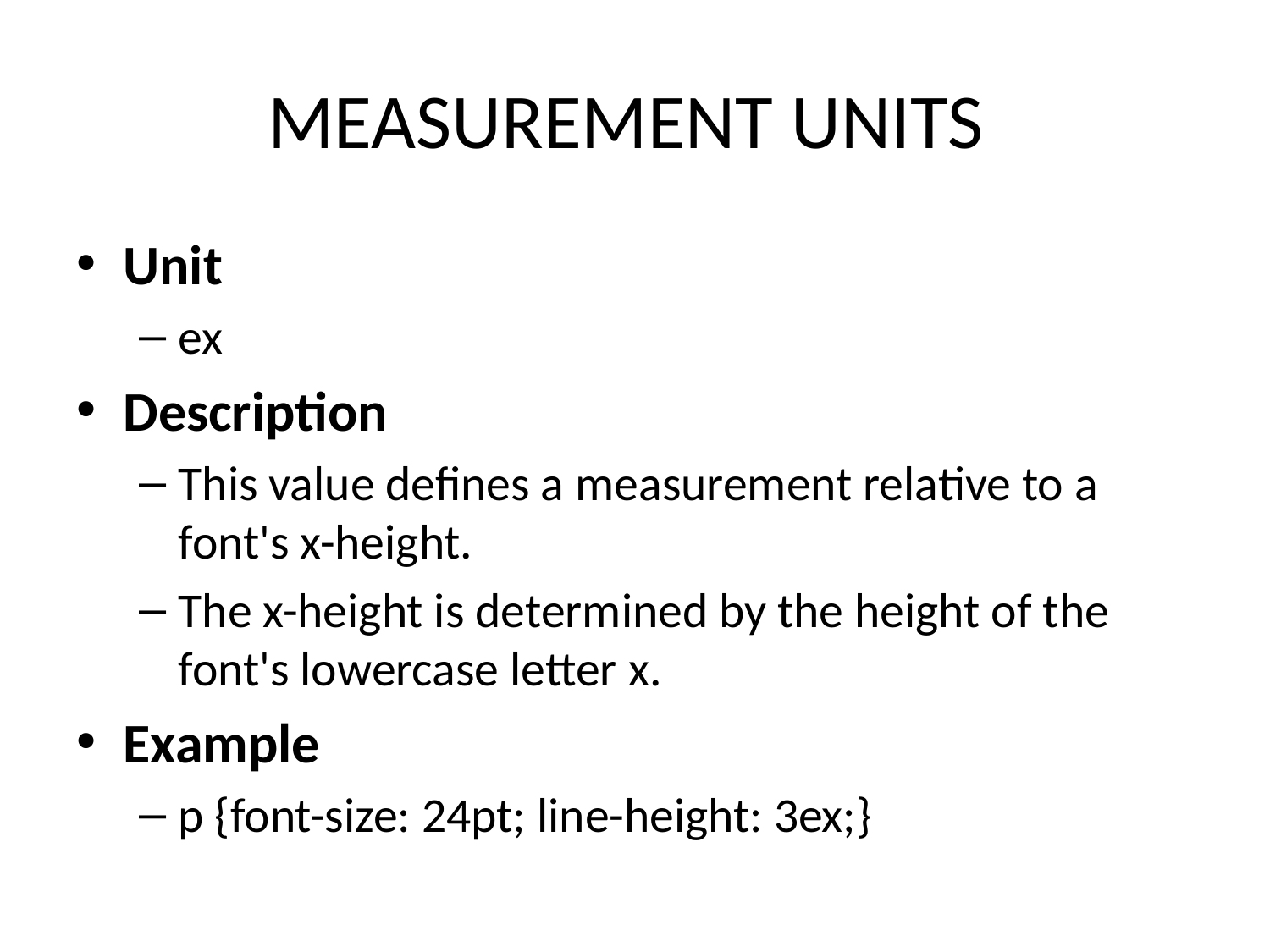

# MEASUREMENT UNITS
Unit
ex
Description
This value defines a measurement relative to a font's x-height.
The x-height is determined by the height of the font's lowercase letter x.
Example
p {font-size: 24pt; line-height: 3ex;}